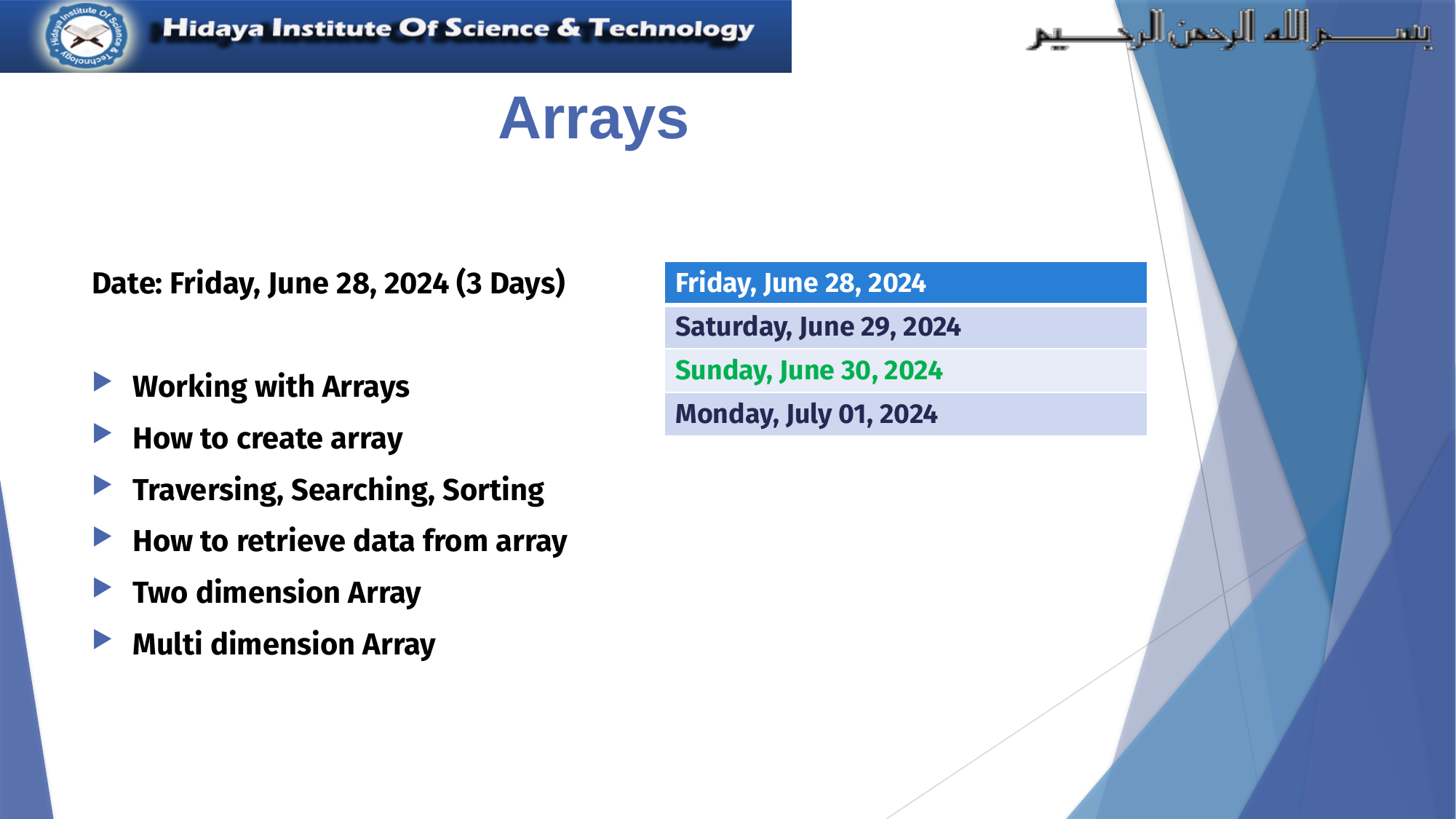

# Arrays
Date: Friday, June 28, 2024 (3 Days)

Working with Arrays
How to create array
Traversing, Searching, Sorting
How to retrieve data from array
Two dimension Array
Multi dimension Array
| Friday, June 28, 2024 |
| --- |
| Saturday, June 29, 2024 |
| Sunday, June 30, 2024 |
| Monday, July 01, 2024 |